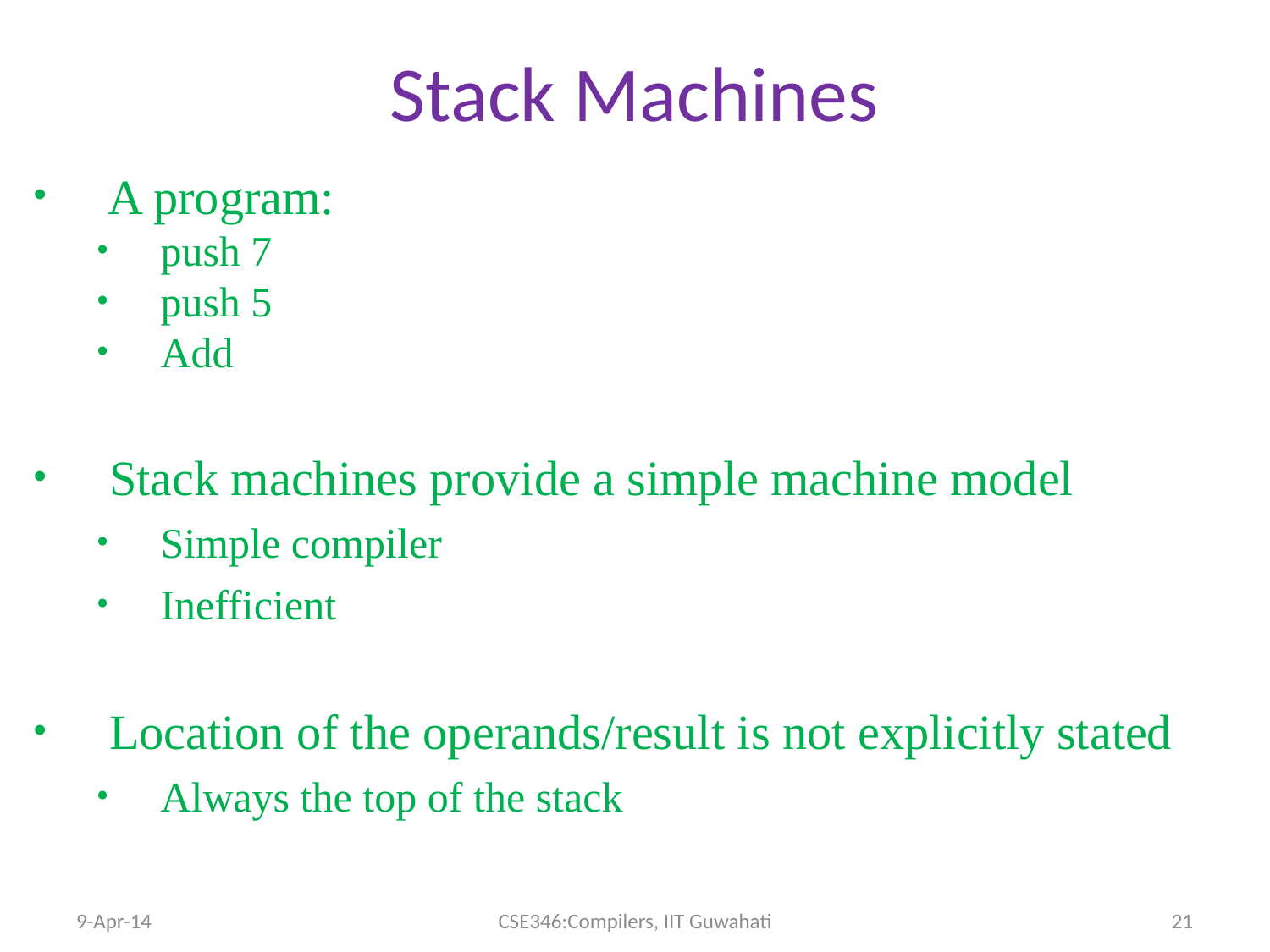

Stack Machines
 A program:
push 7
push 5
Add

 Stack machines provide a simple machine model
Simple compiler
Inefficient

 Location of the operands/result is not explicitly stated
Always the top of the stack

9-Apr-14
CSE346:Compilers, IIT Guwahati
21